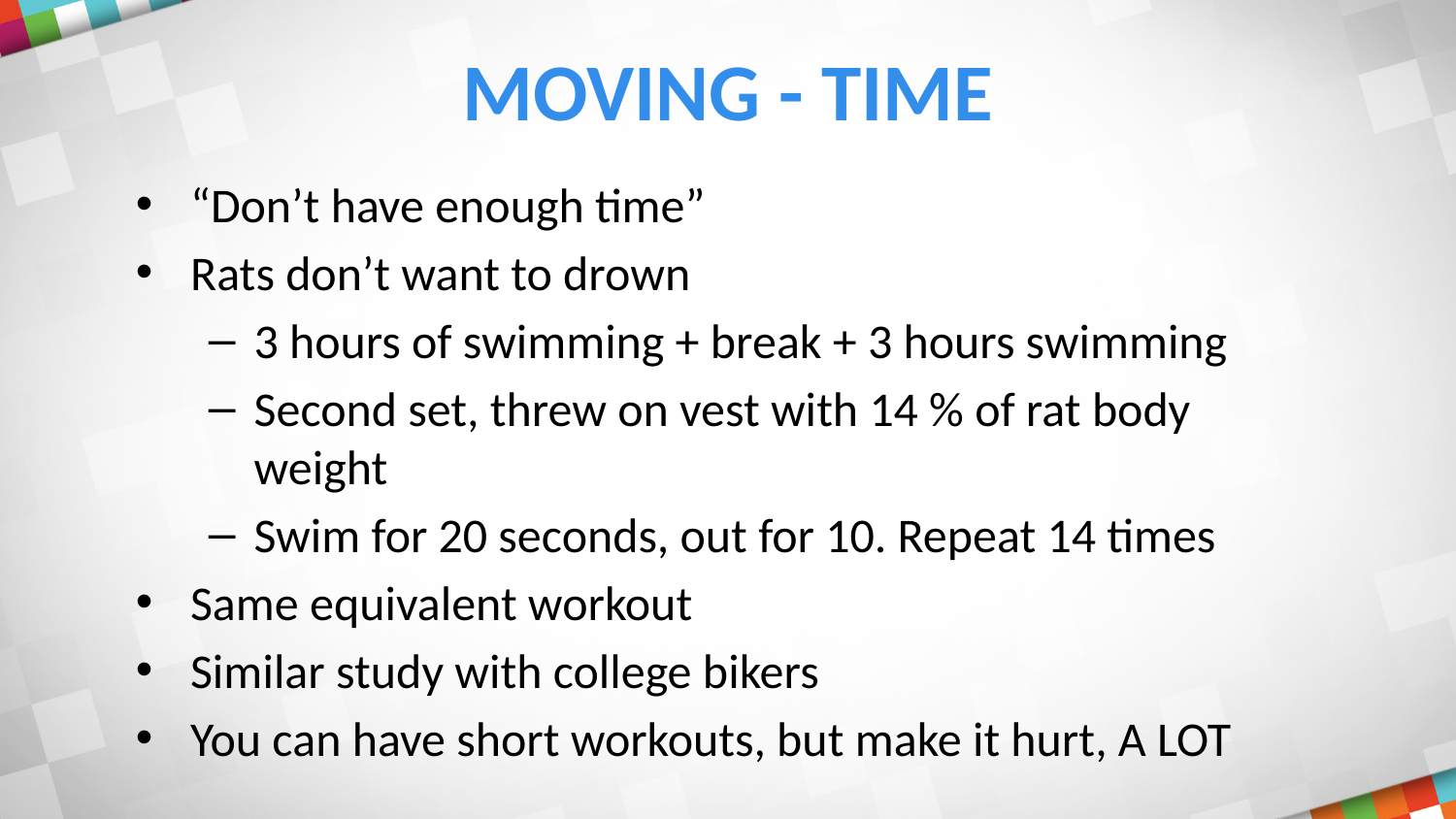

# Moving - TIME
“Don’t have enough time”
Rats don’t want to drown
3 hours of swimming + break + 3 hours swimming
Second set, threw on vest with 14 % of rat body weight
Swim for 20 seconds, out for 10. Repeat 14 times
Same equivalent workout
Similar study with college bikers
You can have short workouts, but make it hurt, A LOT